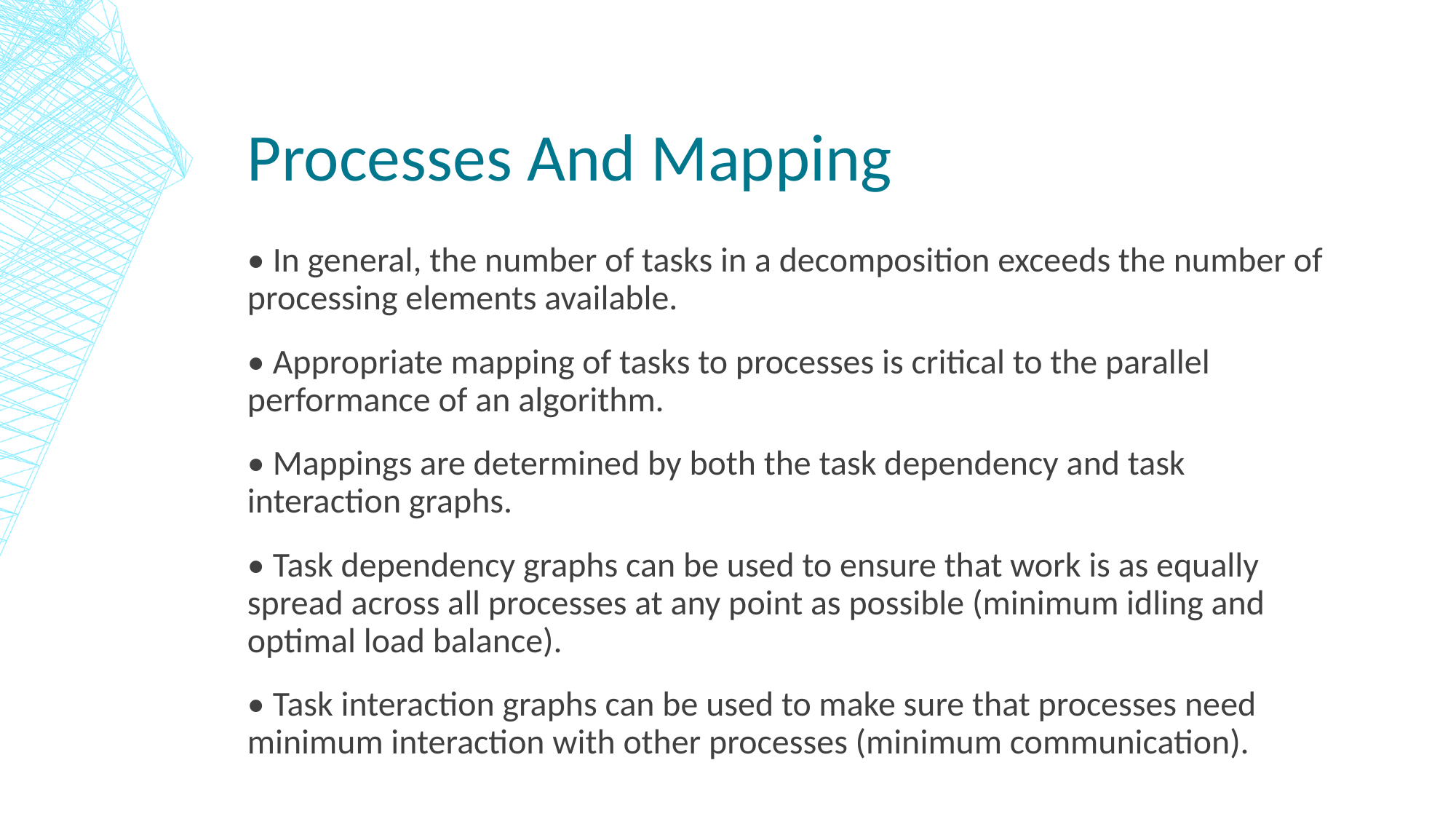

# Processes And Mapping
• In general, the number of tasks in a decomposition exceeds the number of processing elements available.
• Appropriate mapping of tasks to processes is critical to the parallel performance of an algorithm.
• Mappings are determined by both the task dependency and task interaction graphs.
• Task dependency graphs can be used to ensure that work is as equally spread across all processes at any point as possible (minimum idling and optimal load balance).
• Task interaction graphs can be used to make sure that processes need minimum interaction with other processes (minimum communication).